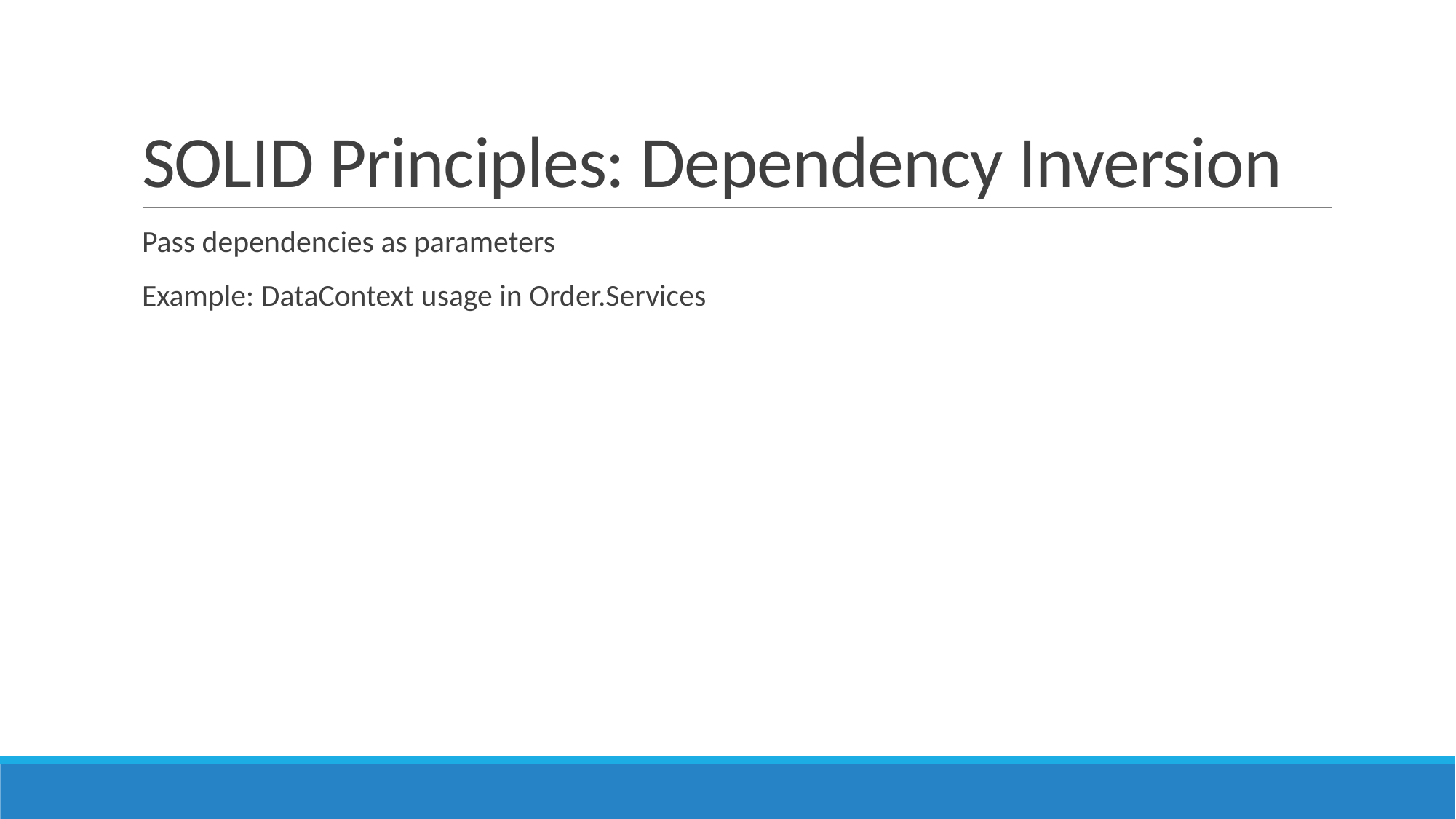

# SOLID Principles: Dependency Inversion
Pass dependencies as parameters
Example: DataContext usage in Order.Services